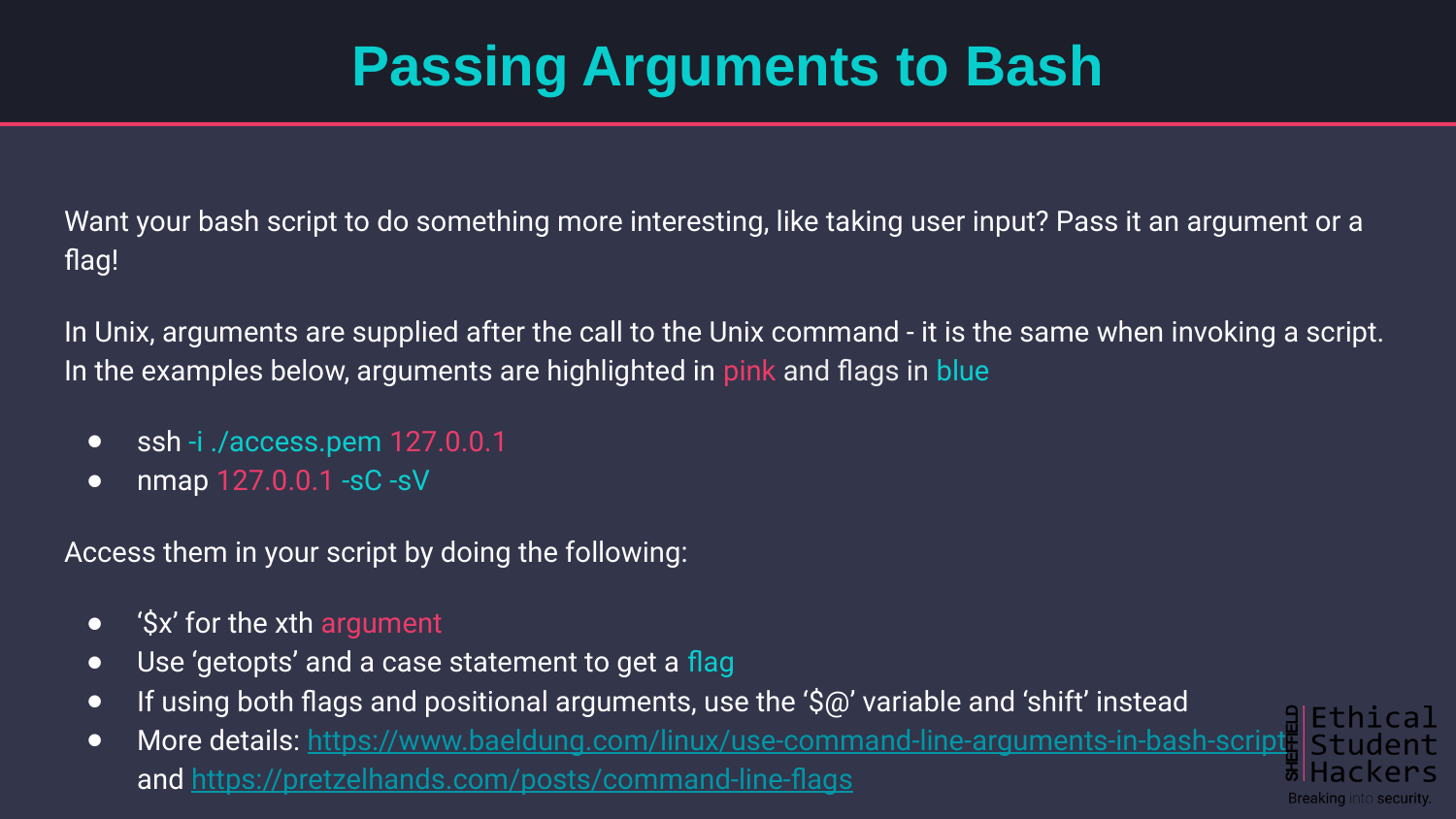

# Passing Arguments to Bash
Want your bash script to do something more interesting, like taking user input? Pass it an argument or a flag!
In Unix, arguments are supplied after the call to the Unix command - it is the same when invoking a script. In the examples below, arguments are highlighted in pink and flags in blue
ssh -i ./access.pem 127.0.0.1
nmap 127.0.0.1 -sC -sV
Access them in your script by doing the following:
‘$x’ for the xth argument
Use ‘getopts’ and a case statement to get a flag
If using both flags and positional arguments, use the ‘$@’ variable and ‘shift’ instead
More details: https://www.baeldung.com/linux/use-command-line-arguments-in-bash-script
and https://pretzelhands.com/posts/command-line-flags